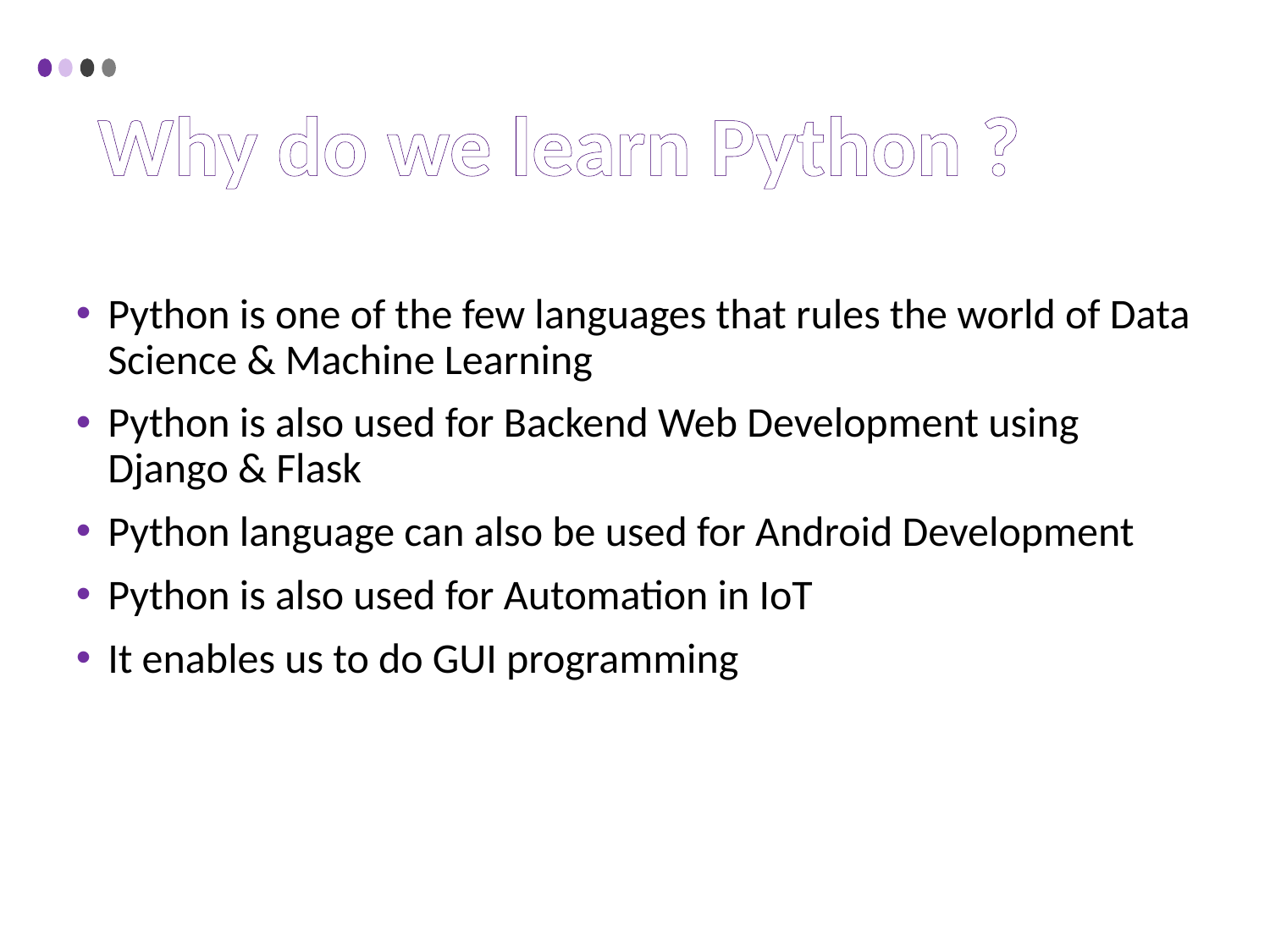

Why do we learn Python ?
Python is one of the few languages that rules the world of Data Science & Machine Learning
Python is also used for Backend Web Development using Django & Flask
Python language can also be used for Android Development
Python is also used for Automation in IoT
It enables us to do GUI programming